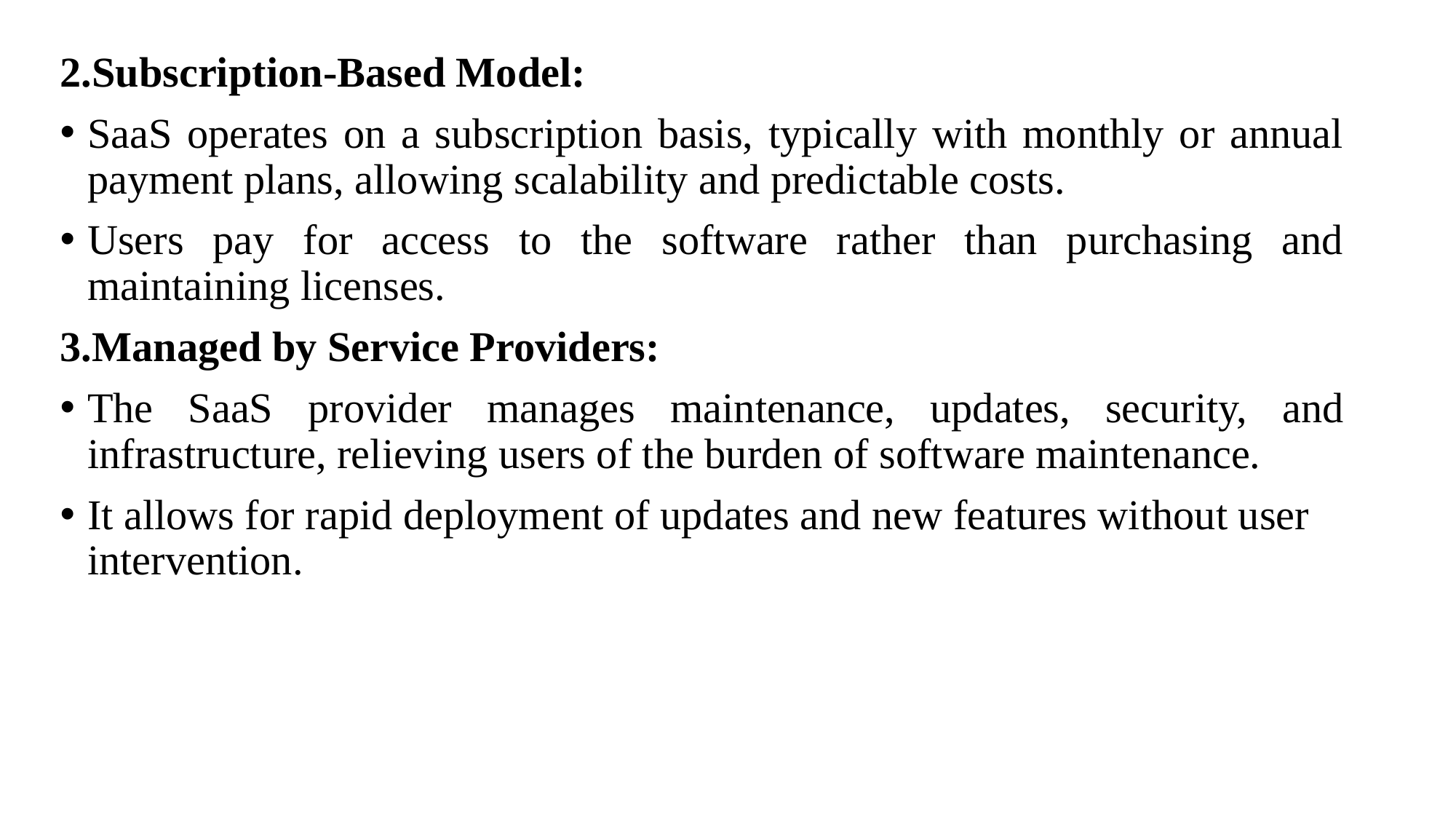

2.Subscription-Based Model:
SaaS operates on a subscription basis, typically with monthly or annual payment plans, allowing scalability and predictable costs.
Users pay for access to the software rather than purchasing and maintaining licenses.
3.Managed by Service Providers:
The SaaS provider manages maintenance, updates, security, and infrastructure, relieving users of the burden of software maintenance.
It allows for rapid deployment of updates and new features without user intervention.